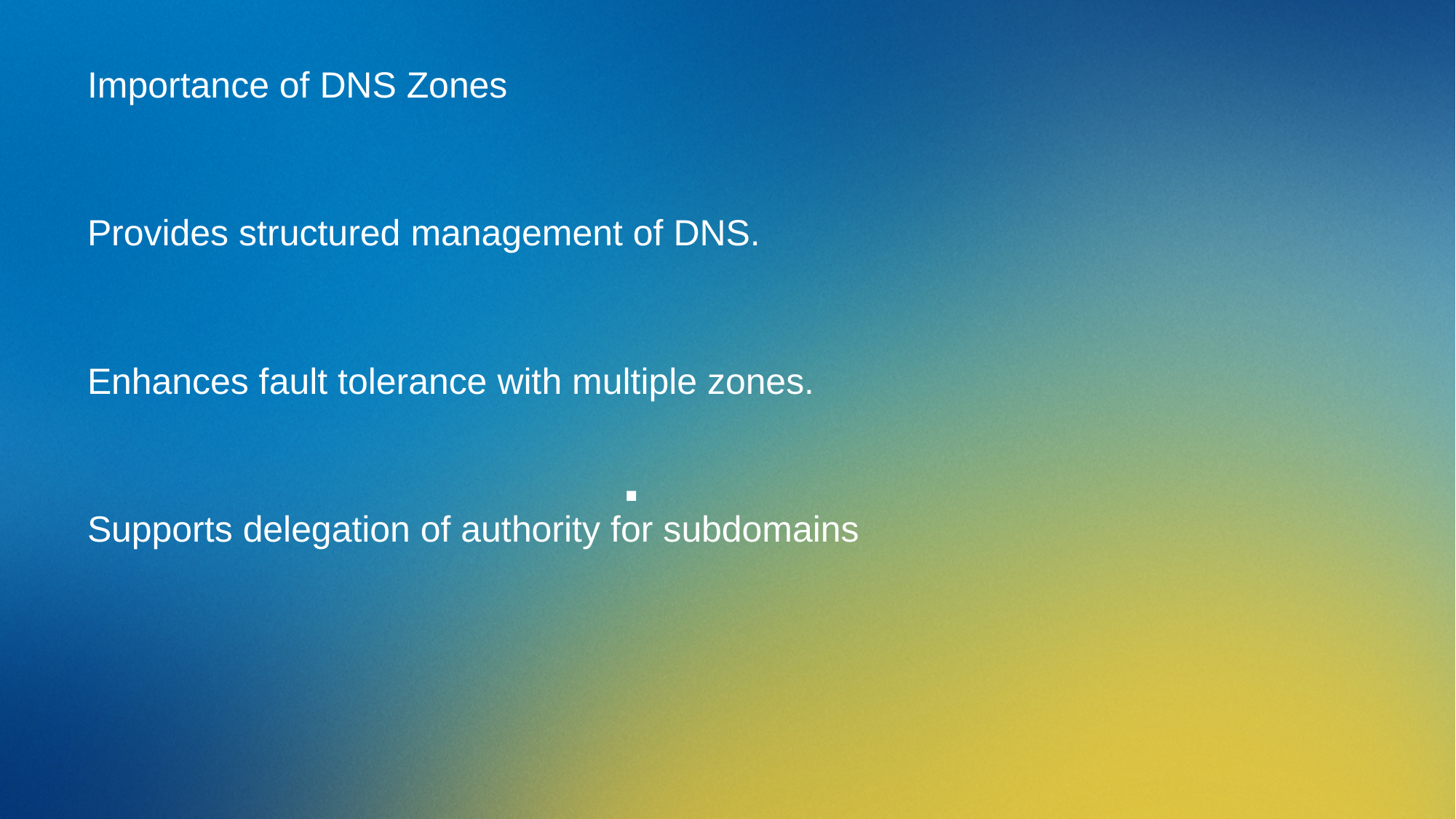

Importance of DNS Zones

Provides structured management of DNS.

Enhances fault tolerance with multiple zones.

Supports delegation of authority for subdomains

# .